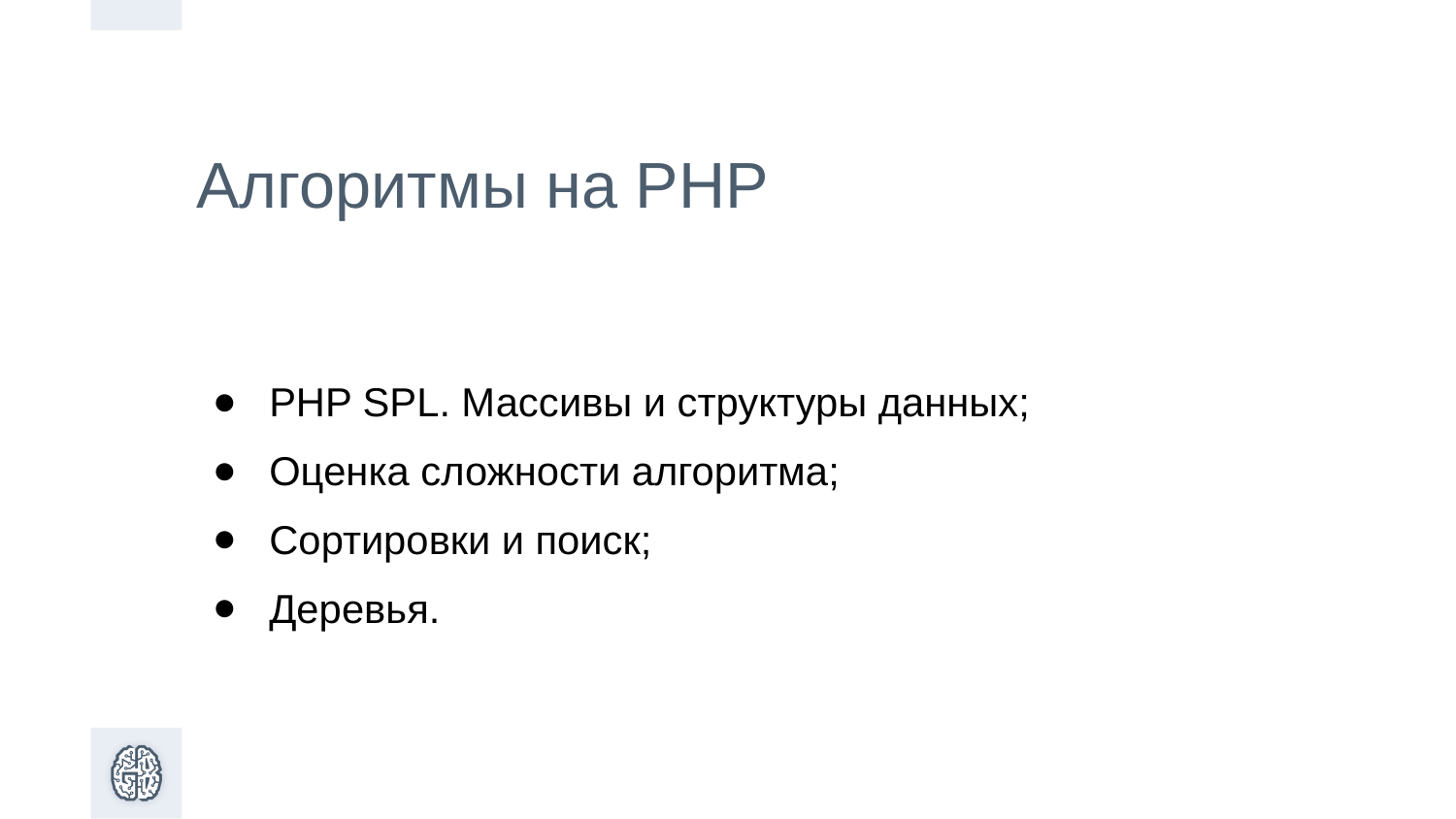

Алгоритмы на PHP
PHP SPL. Массивы и структуры данных;
Оценка сложности алгоритма;
Сортировки и поиск;
Деревья.